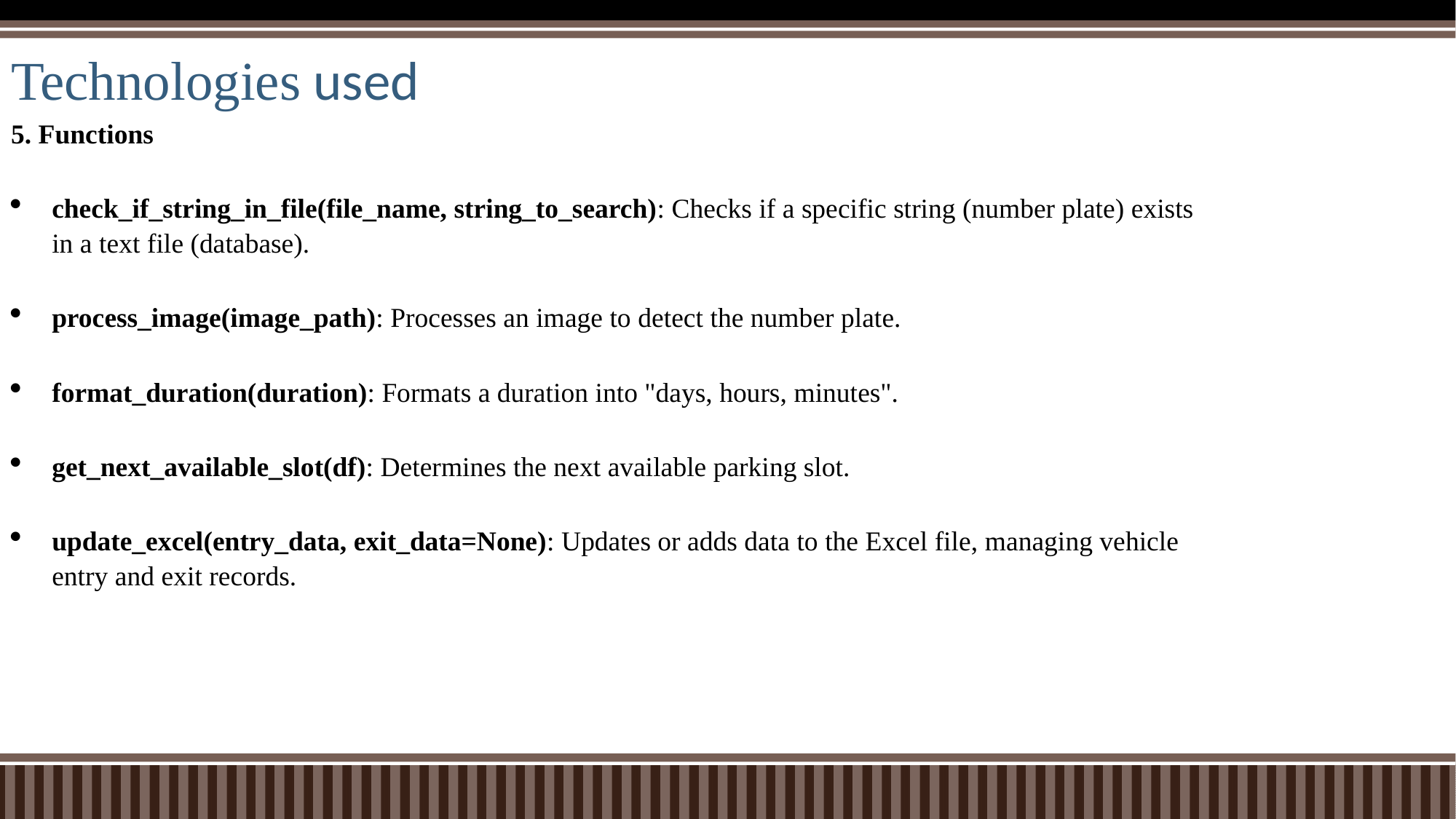

# Technologies used
5. Functions
check_if_string_in_file(file_name, string_to_search): Checks if a specific string (number plate) exists in a text file (database).
process_image(image_path): Processes an image to detect the number plate.
format_duration(duration): Formats a duration into "days, hours, minutes".
get_next_available_slot(df): Determines the next available parking slot.
update_excel(entry_data, exit_data=None): Updates or adds data to the Excel file, managing vehicle entry and exit records.